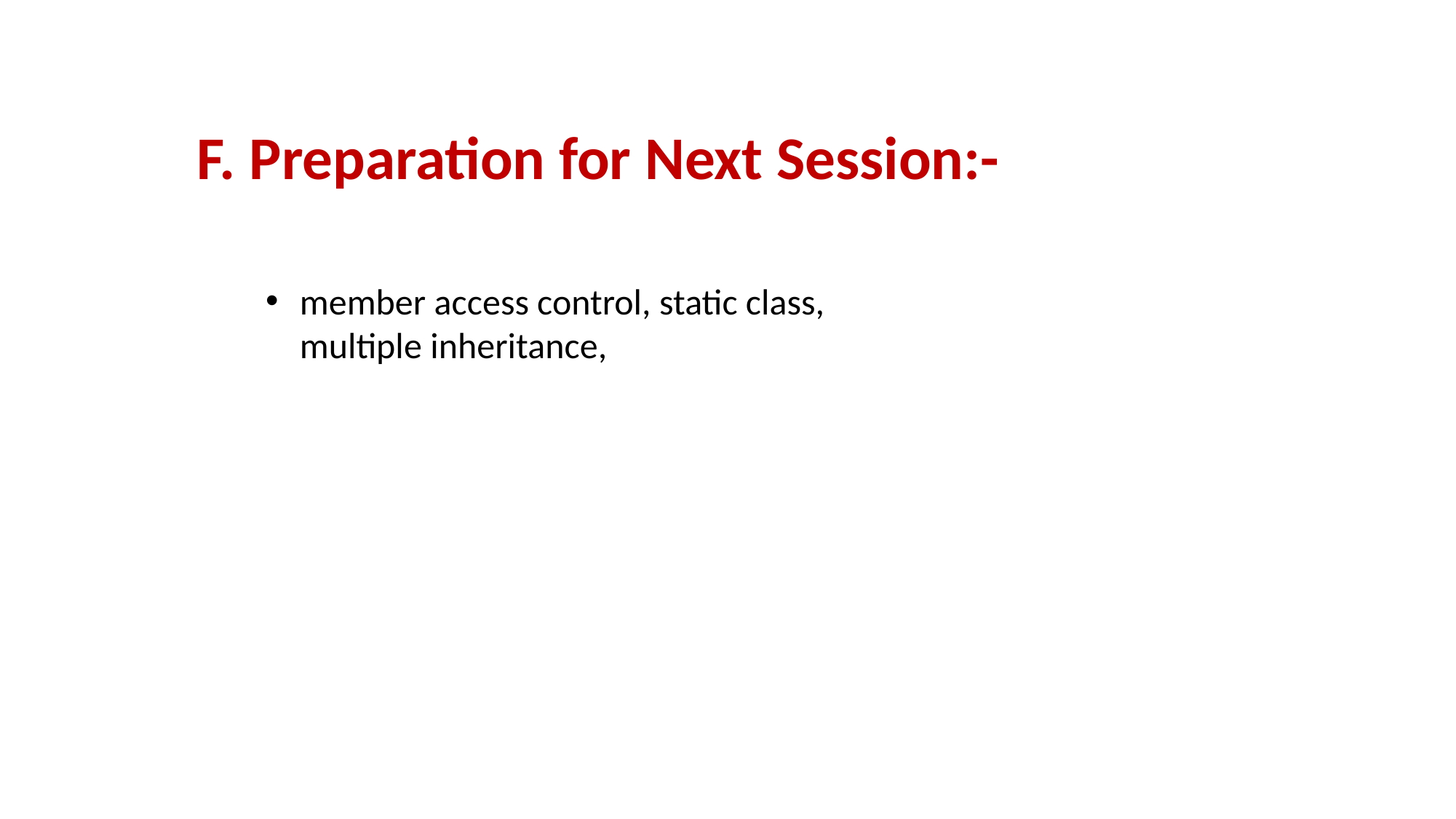

# F. Preparation for Next Session:-
member access control, static class, multiple inheritance,